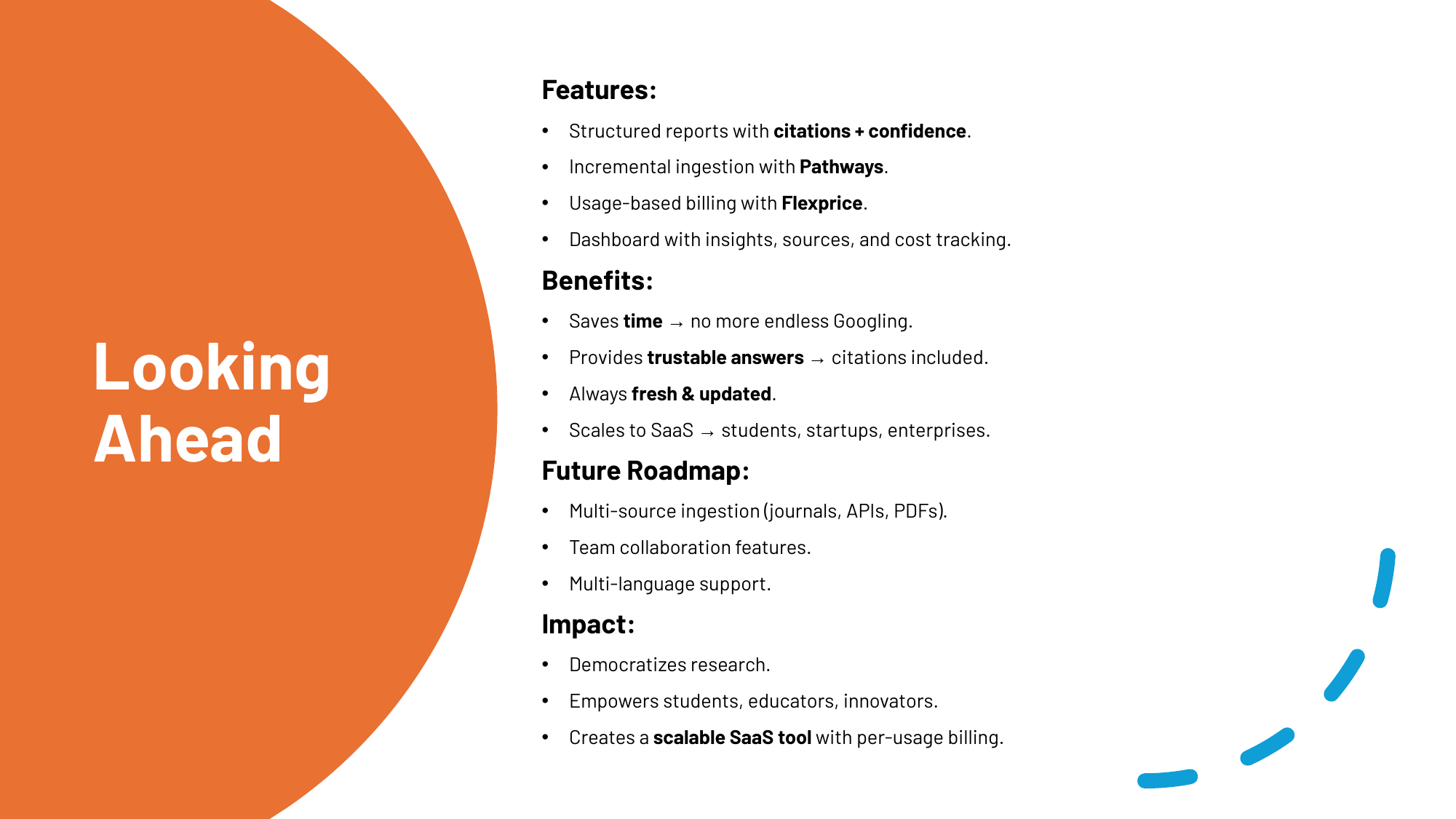

Features:
Structured reports with citations + confidence.
Incremental ingestion with Pathways.
Usage-based billing with Flexprice.
Dashboard with insights, sources, and cost tracking.
Benefits:
Saves time → no more endless Googling.
Provides trustable answers → citations included.
Always fresh & updated.
Scales to SaaS → students, startups, enterprises.
Future Roadmap:
Multi-source ingestion (journals, APIs, PDFs).
Team collaboration features.
Multi-language support.
Impact:
Democratizes research.
Empowers students, educators, innovators.
Creates a scalable SaaS tool with per-usage billing.

# Looking Ahead